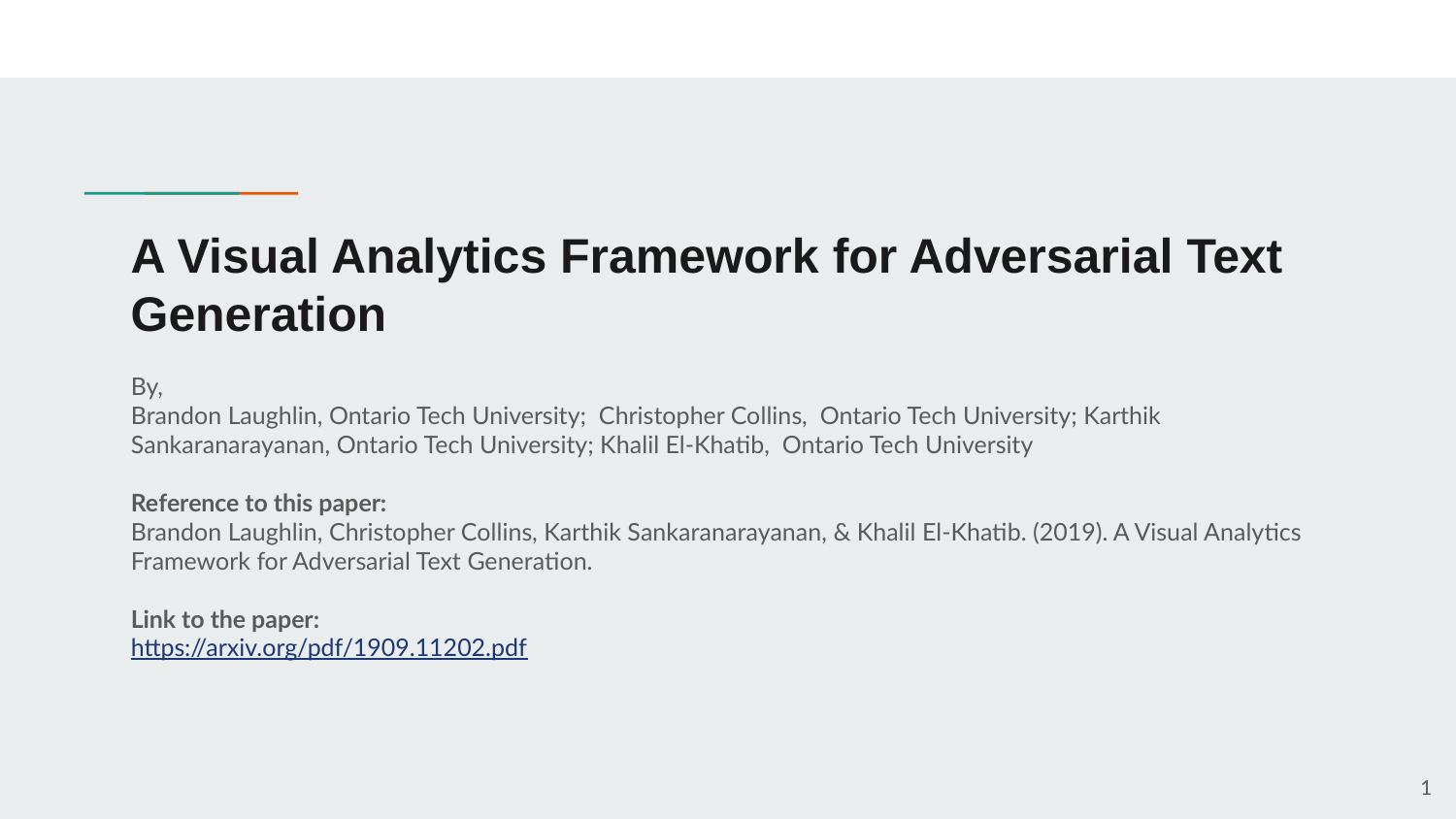

# A Visual Analytics Framework for Adversarial Text Generation
By,
Brandon Laughlin, Ontario Tech University;  Christopher Collins,  Ontario Tech University; Karthik Sankaranarayanan, Ontario Tech University; Khalil El-Khatib,  Ontario Tech University

Reference to this paper:
Brandon Laughlin, Christopher Collins, Karthik Sankaranarayanan, & Khalil El-Khatib. (2019). A Visual Analytics Framework for Adversarial Text Generation.

Link to the paper:
https://arxiv.org/pdf/1909.11202.pdf
1